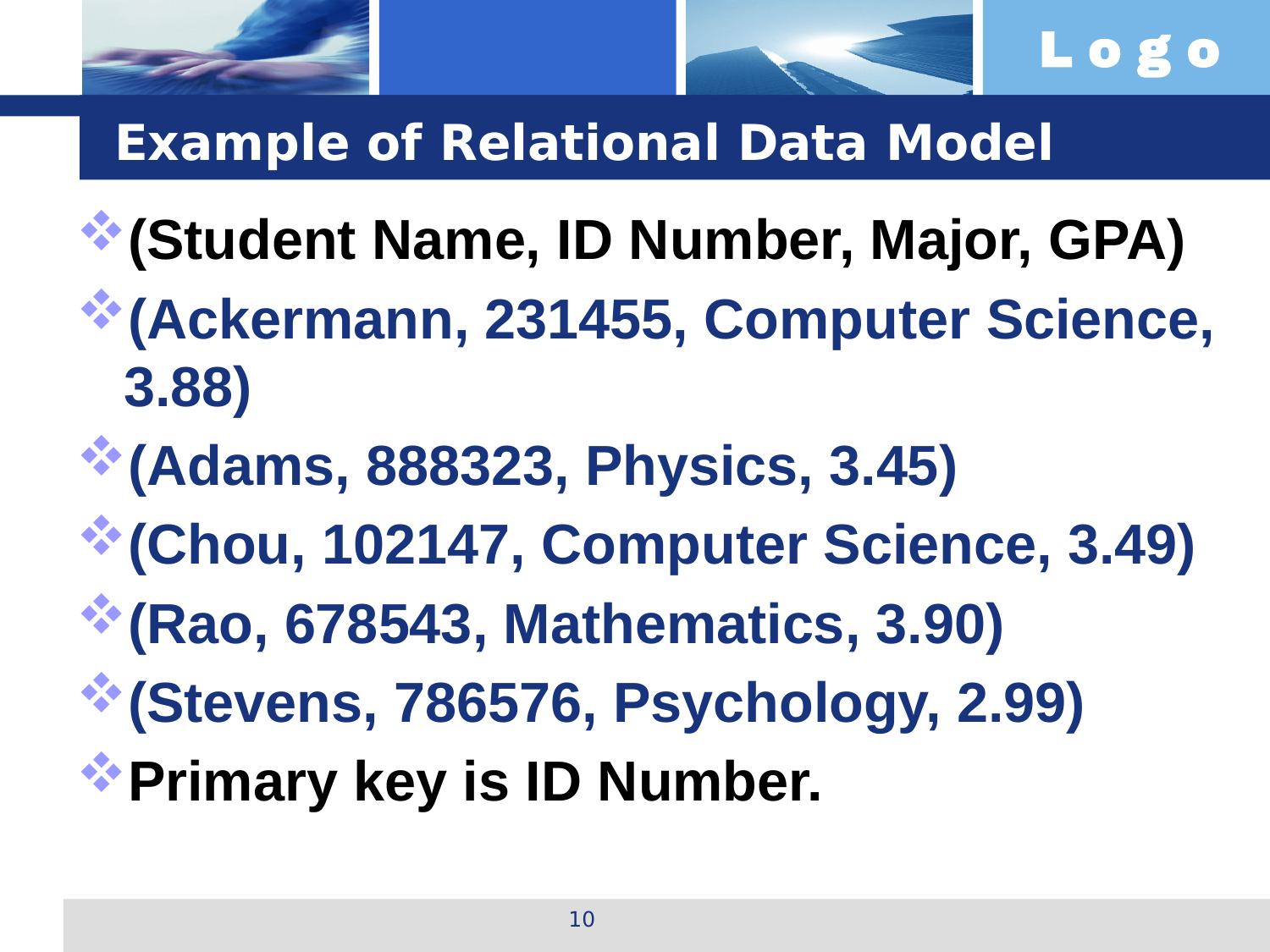

# Example of Relational Data Model
(Student Name, ID Number, Major, GPA)
(Ackermann, 231455, Computer Science, 3.88)
(Adams, 888323, Physics, 3.45)
(Chou, 102147, Computer Science, 3.49)
(Rao, 678543, Mathematics, 3.90)
(Stevens, 786576, Psychology, 2.99)
Primary key is ID Number.
10